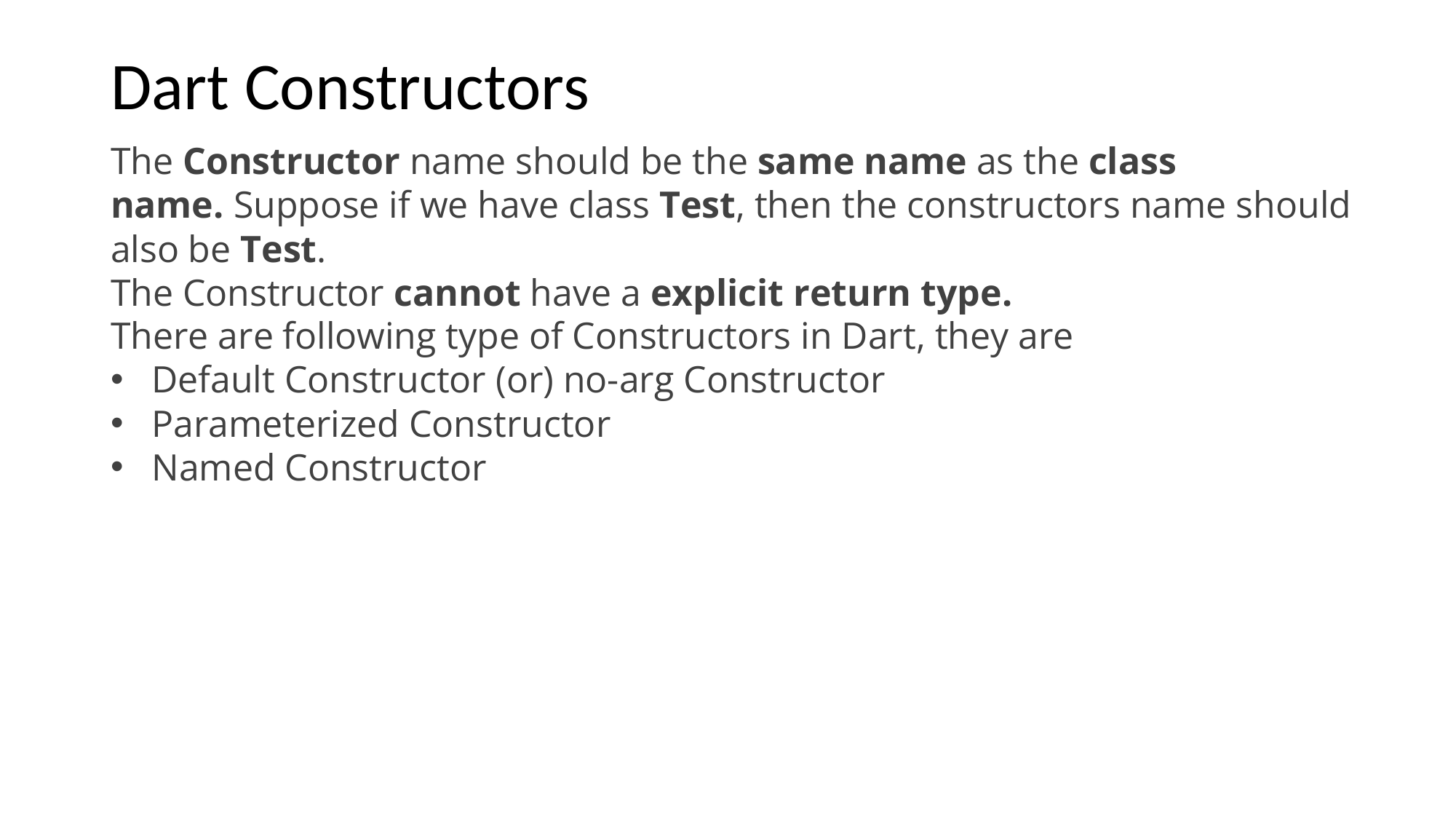

# Dart Constructors
The Constructor name should be the same name as the class name. Suppose if we have class Test, then the constructors name should also be Test.
The Constructor cannot have a explicit return type.
There are following type of Constructors in Dart, they are
Default Constructor (or) no-arg Constructor
Parameterized Constructor
Named Constructor